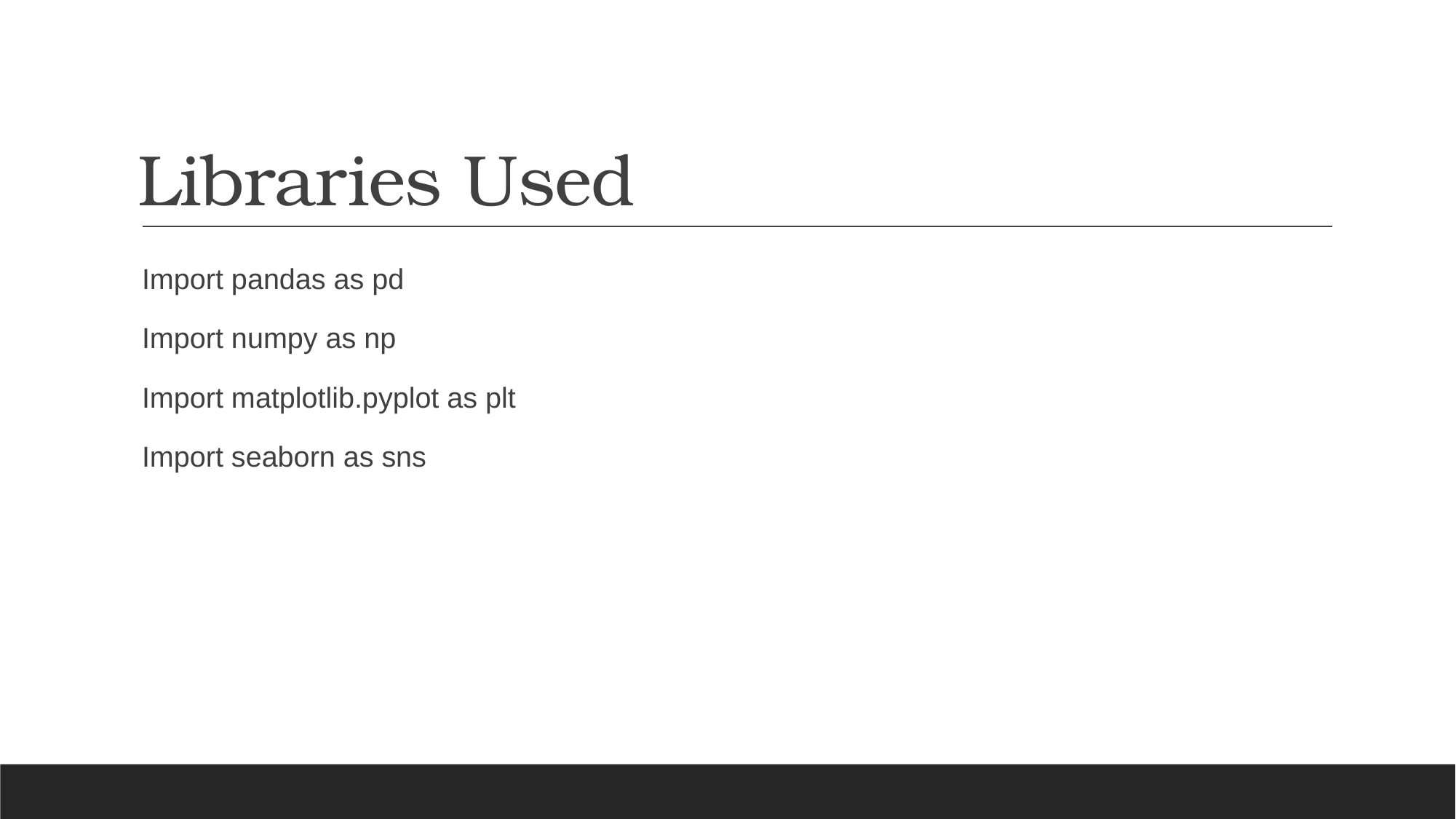

# Libraries Used
Import pandas as pd
Import numpy as np
Import matplotlib.pyplot as plt
Import seaborn as sns